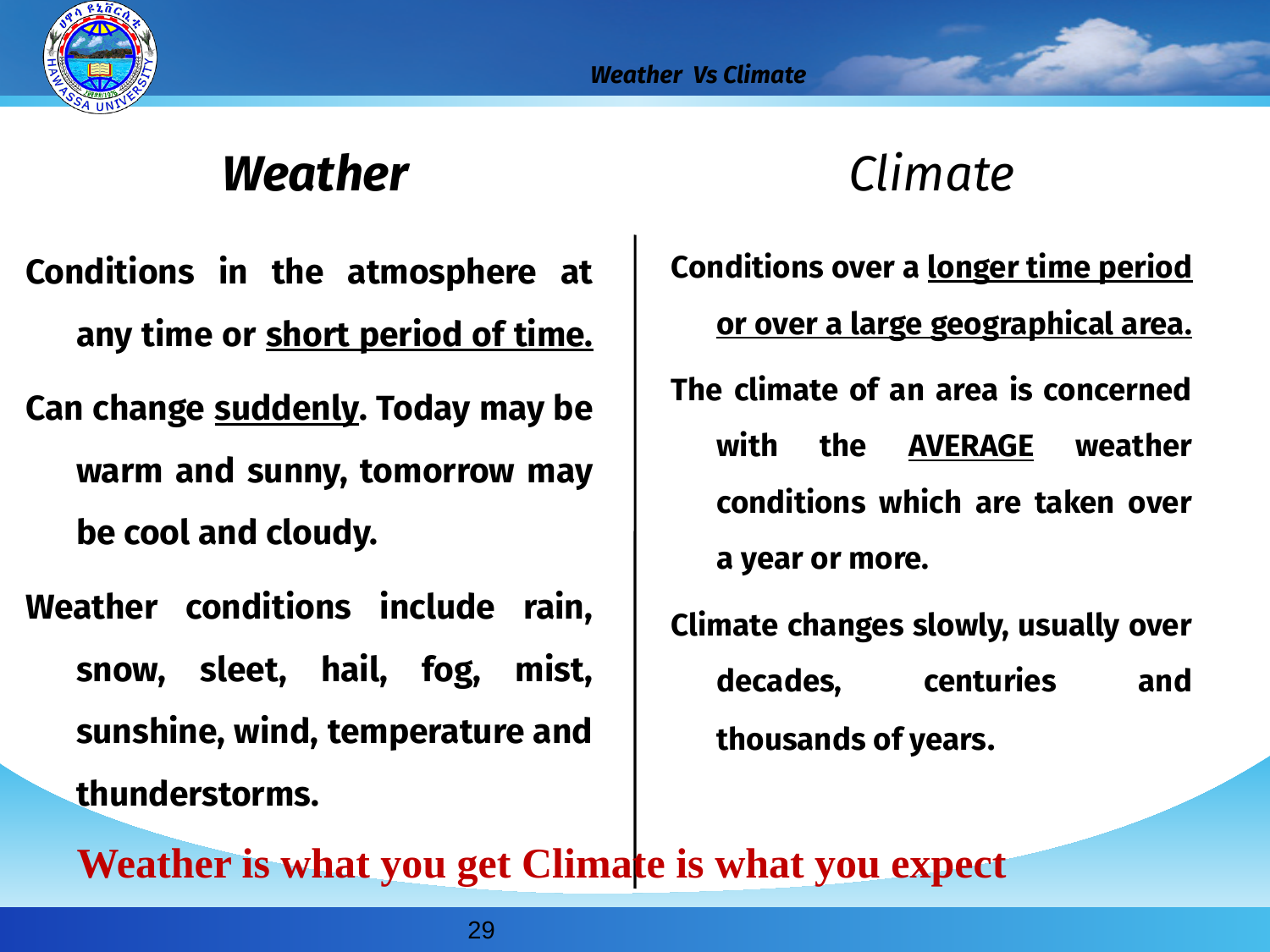

# Weather  Vs Climate
Weather
Climate
Conditions in the atmosphere at any time or short period of time.
Can change suddenly. Today may be warm and sunny, tomorrow may be cool and cloudy.
Weather conditions include rain, snow, sleet, hail, fog, mist, sunshine, wind, temperature and thunderstorms.
Conditions over a longer time period or over a large geographical area.
The climate of an area is concerned with the AVERAGE weather conditions which are taken over a year or more.
Climate changes slowly, usually over decades, centuries and thousands of years.
Weather is what you get Climate is what you expect
29